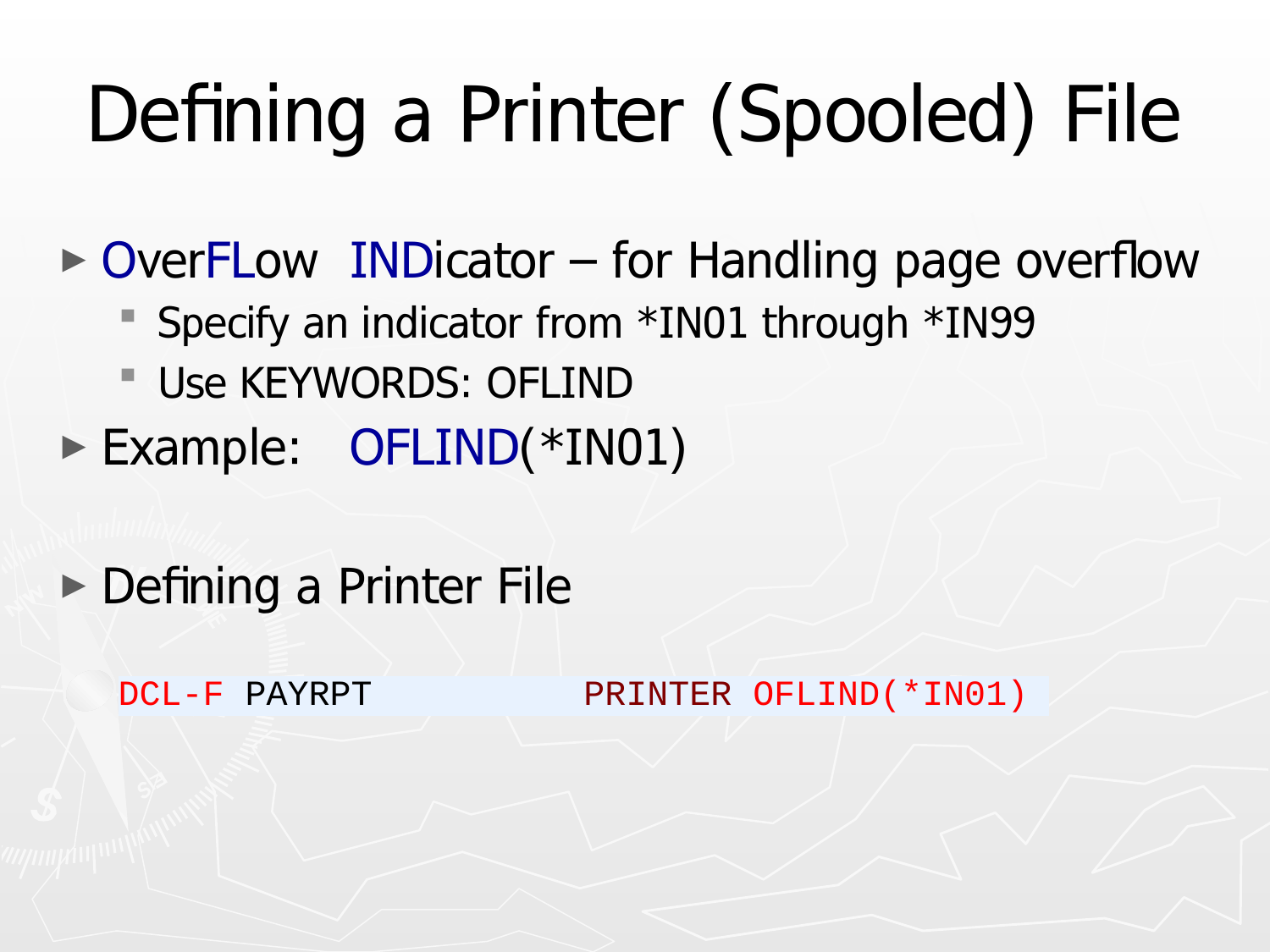

# Defining a Printer (Spooled) File
OverFLow  INDicator – for Handling page overflow
Specify an indicator from *IN01 through *IN99
Use KEYWORDS: OFLIND
Example:   OFLIND(*IN01)

Defining a Printer File

DCL-F PAYRPT          PRINTER OFLIND(*IN01)